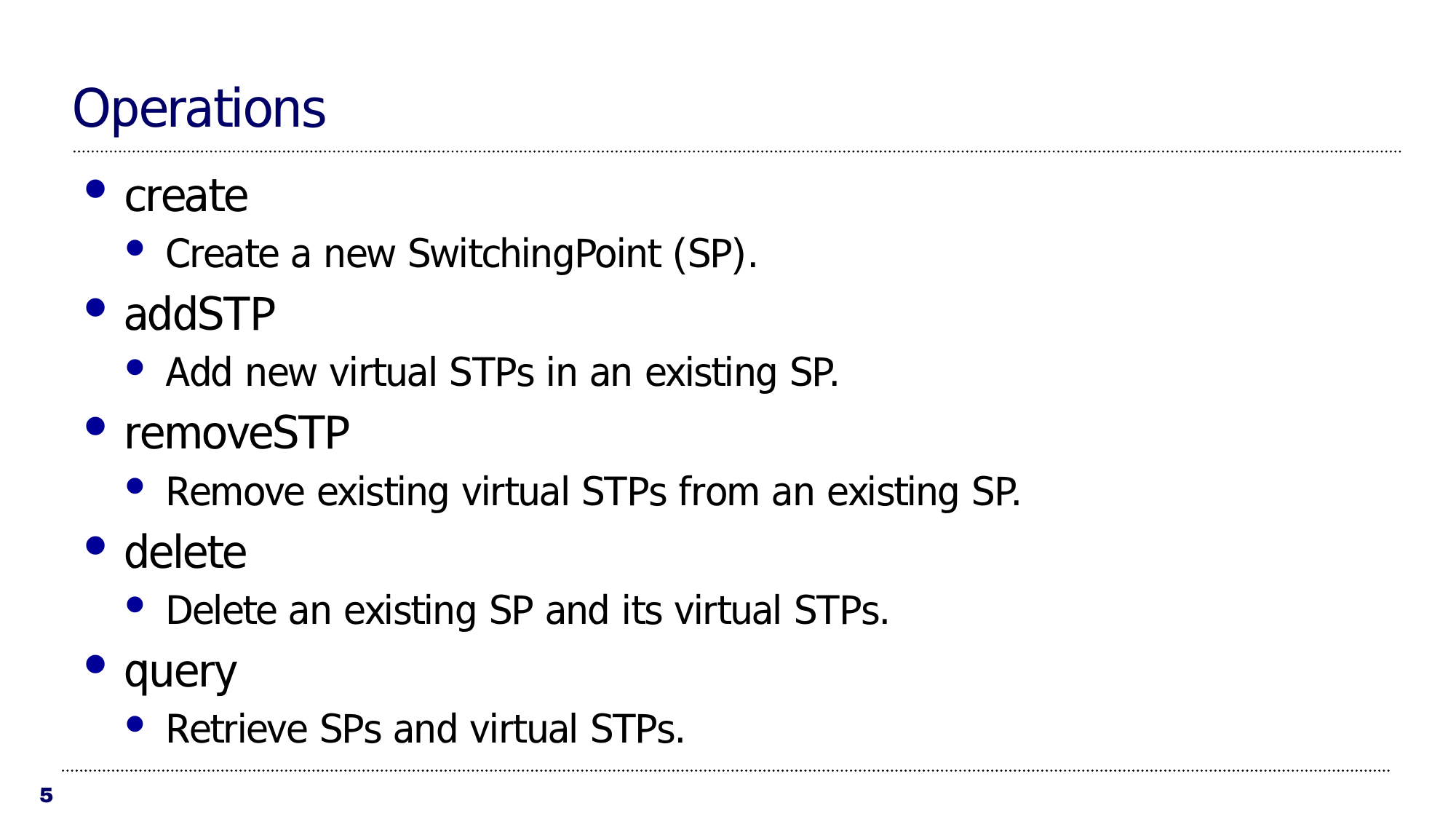

# Operations
create
Create a new SwitchingPoint (SP).
addSTP
Add new virtual STPs in an existing SP.
removeSTP
Remove existing virtual STPs from an existing SP.
delete
Delete an existing SP and its virtual STPs.
query
Retrieve SPs and virtual STPs.
5